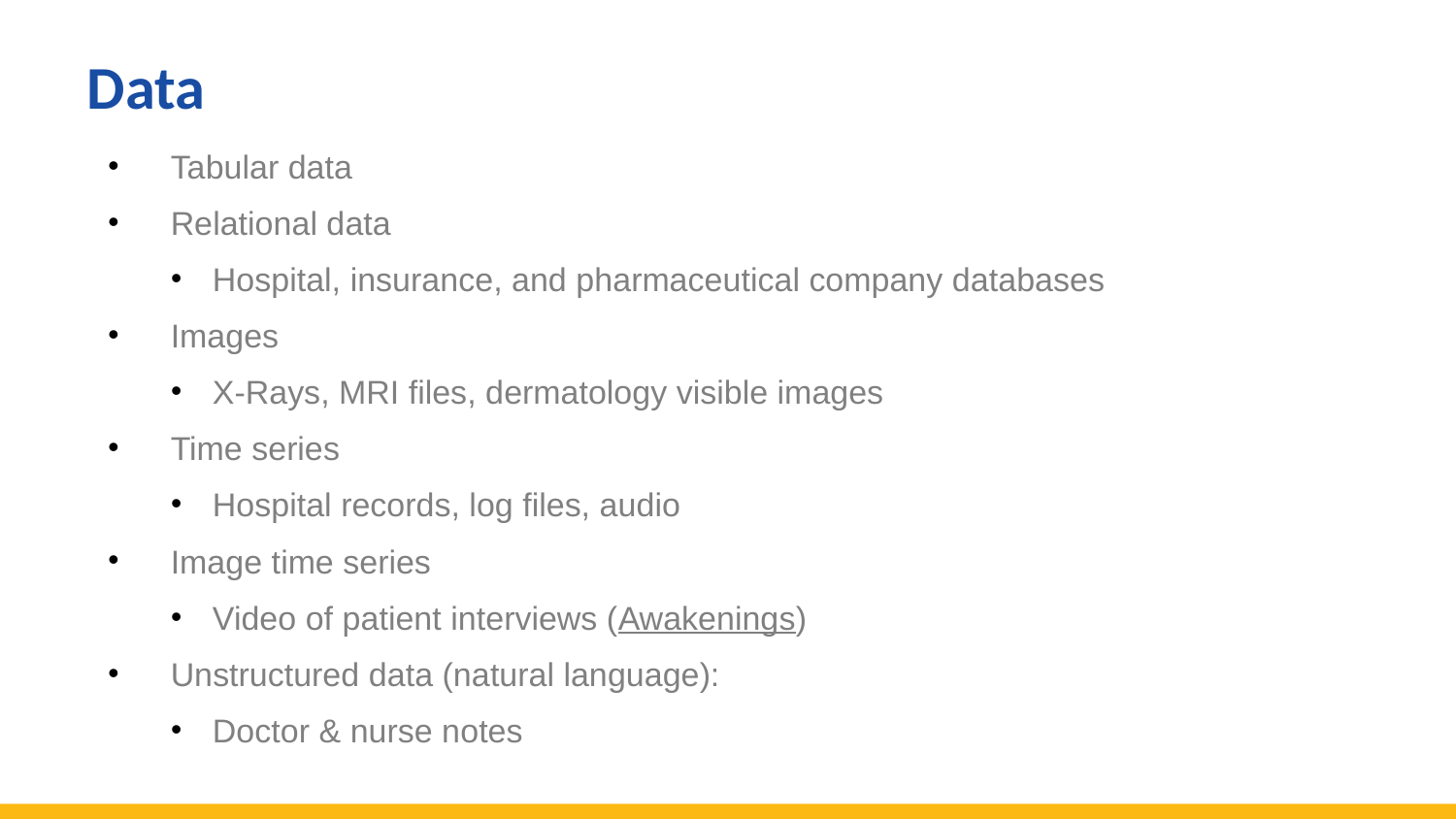

Data

Tabular data
Relational data
Hospital, insurance, and pharmaceutical company databases
Images
X-Rays, MRI files, dermatology visible images
Time series
Hospital records, log files, audio
Image time series
Video of patient interviews (Awakenings)
Unstructured data (natural language):
Doctor & nurse notes